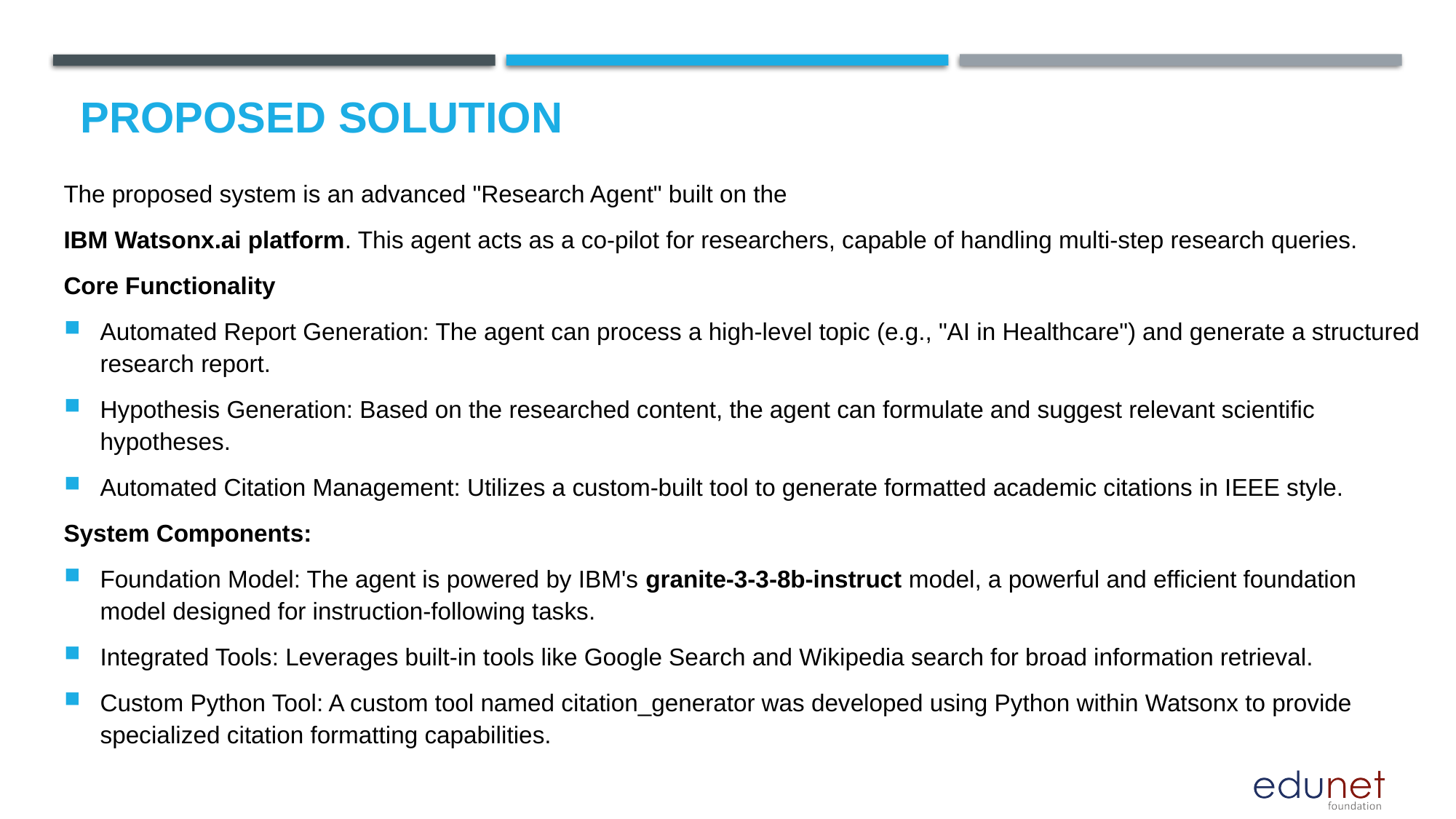

# Proposed Solution
The proposed system is an advanced "Research Agent" built on the
IBM Watsonx.ai platform. This agent acts as a co-pilot for researchers, capable of handling multi-step research queries.
Core Functionality
Automated Report Generation: The agent can process a high-level topic (e.g., "AI in Healthcare") and generate a structured research report.
Hypothesis Generation: Based on the researched content, the agent can formulate and suggest relevant scientific hypotheses.
Automated Citation Management: Utilizes a custom-built tool to generate formatted academic citations in IEEE style.
System Components:
Foundation Model: The agent is powered by IBM's granite-3-3-8b-instruct model, a powerful and efficient foundation model designed for instruction-following tasks.
Integrated Tools: Leverages built-in tools like Google Search and Wikipedia search for broad information retrieval.
Custom Python Tool: A custom tool named citation_generator was developed using Python within Watsonx to provide specialized citation formatting capabilities.